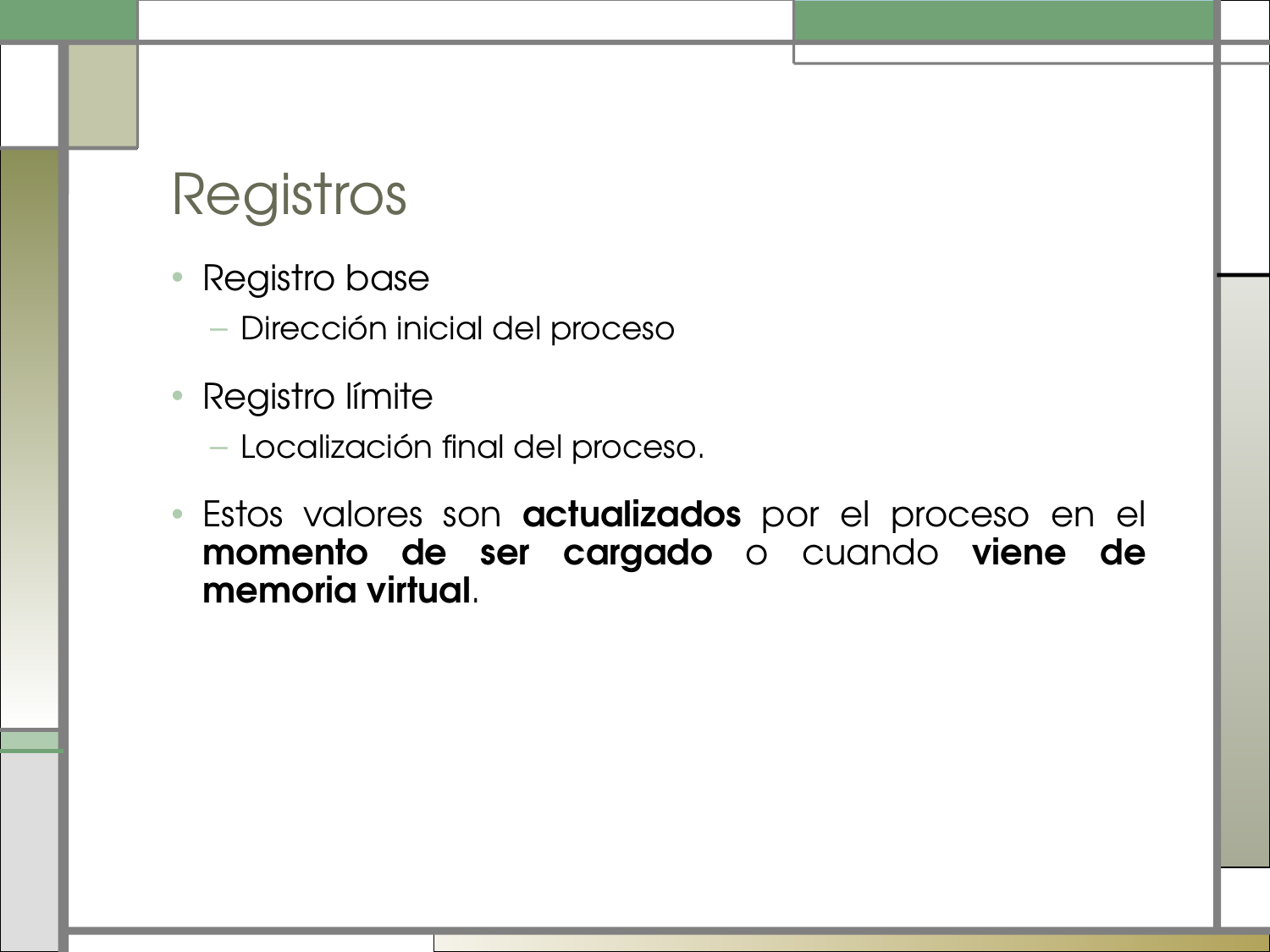

# Registros
Registro base
Dirección inicial del proceso
Registro límite
Localización final del proceso.
Estos valores son actualizados por el proceso en el momento de ser cargado o cuando viene de memoria virtual.